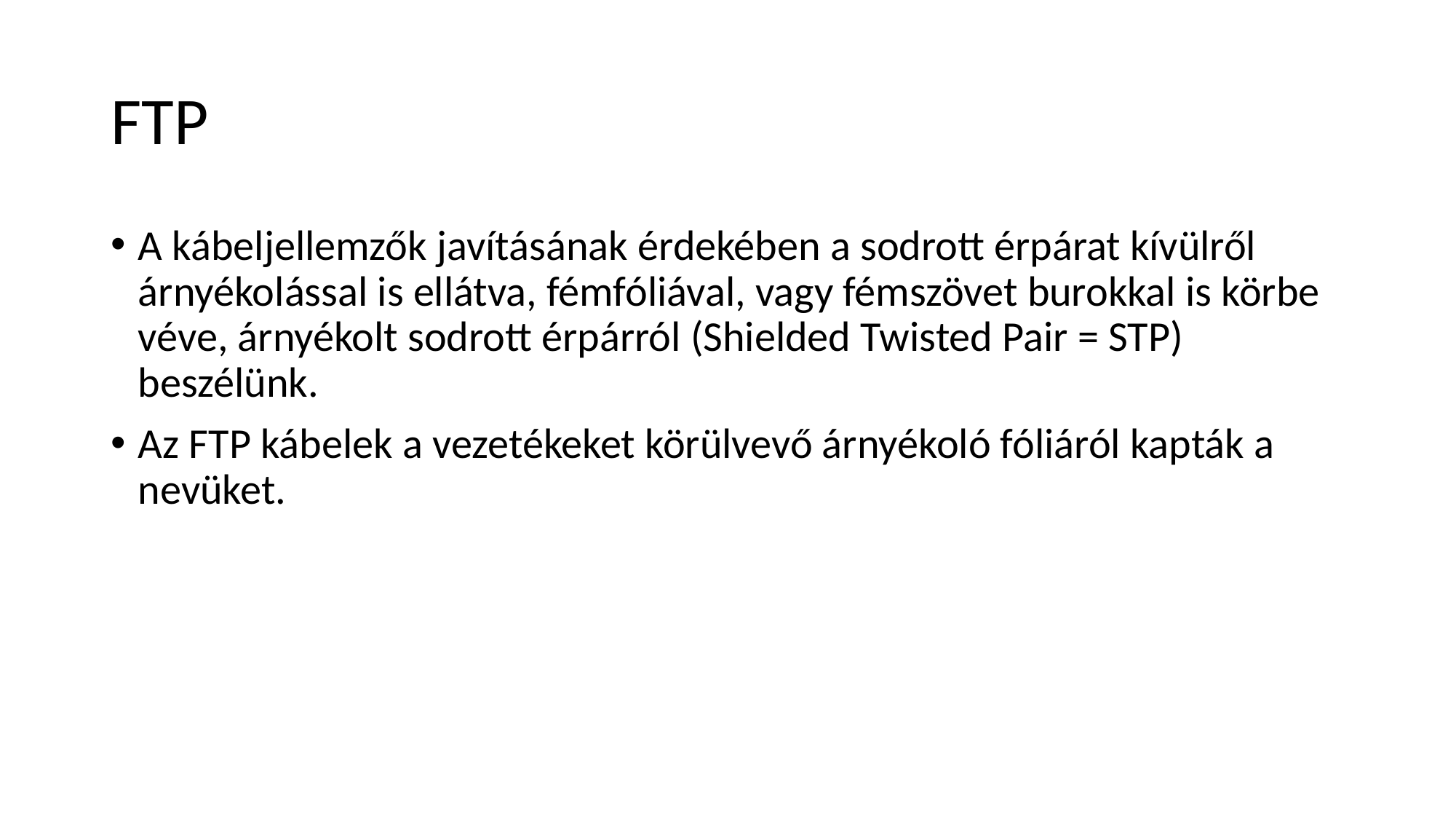

# FTP
A kábeljellemzők javításának érdekében a sodrott érpárat kívülről árnyékolással is ellátva, fémfóliával, vagy fémszövet burokkal is körbe véve, árnyékolt sodrott érpárról (Shielded Twisted Pair = STP) beszélünk.
Az FTP kábelek a vezetékeket körülvevő árnyékoló fóliáról kapták a nevüket.